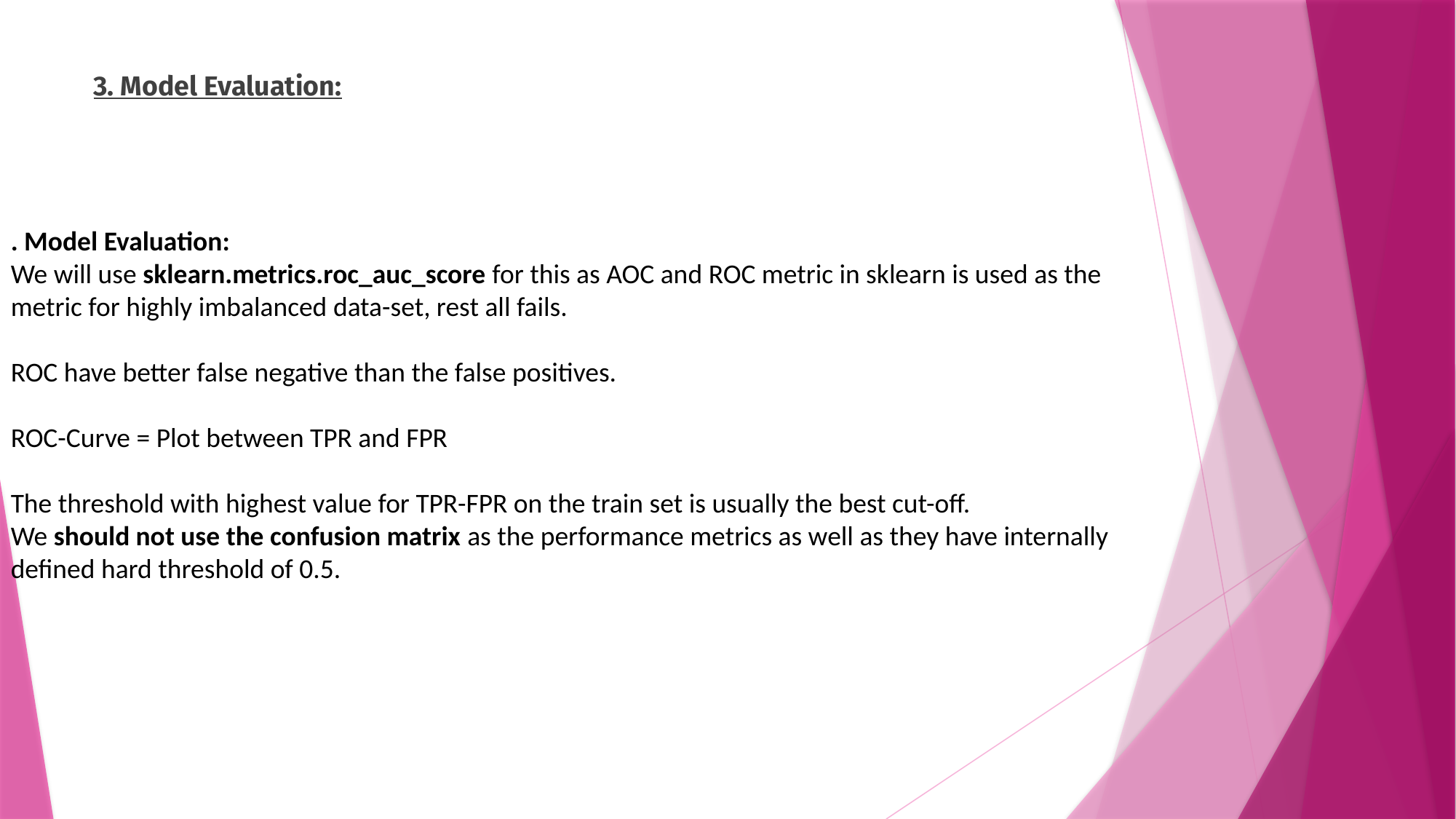

. Model Evaluation:
We will use sklearn.metrics.roc_auc_score for this as AOC and ROC metric in sklearn is used as the metric for highly imbalanced data-set, rest all fails.

ROC have better false negative than the false positives.

ROC-Curve = Plot between TPR and FPR

The threshold with highest value for TPR-FPR on the train set is usually the best cut-off.
We should not use the confusion matrix as the performance metrics as well as they have internally defined hard threshold of 0.5.
3. Model Evaluation: